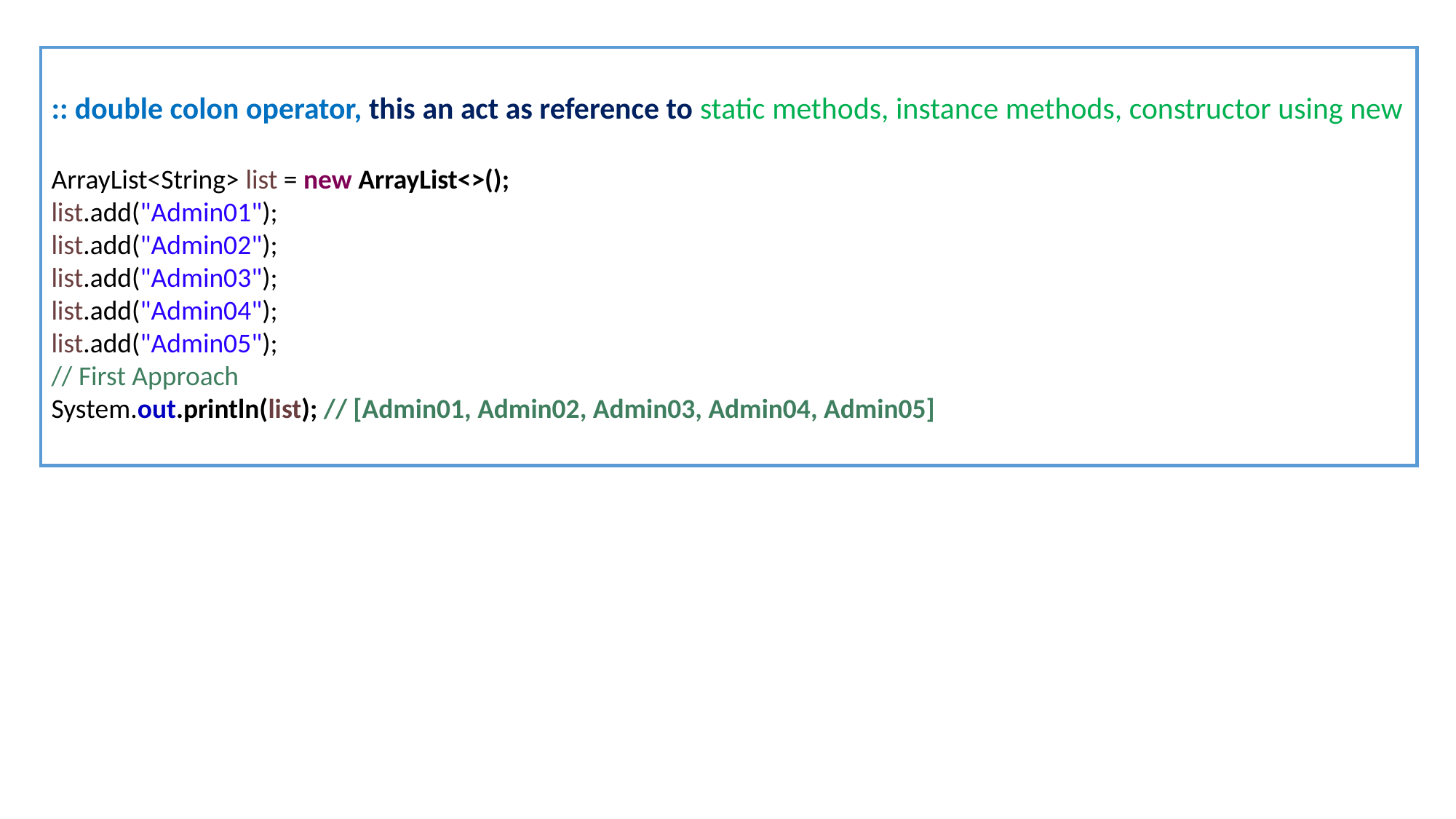

:: double colon operator, this an act as reference to static methods, instance methods, constructor using new

ArrayList<String> list = new ArrayList<>();
list.add("Admin01");
list.add("Admin02");
list.add("Admin03");
list.add("Admin04");
list.add("Admin05");
// First Approach
System.out.println(list); // [Admin01, Admin02, Admin03, Admin04, Admin05]